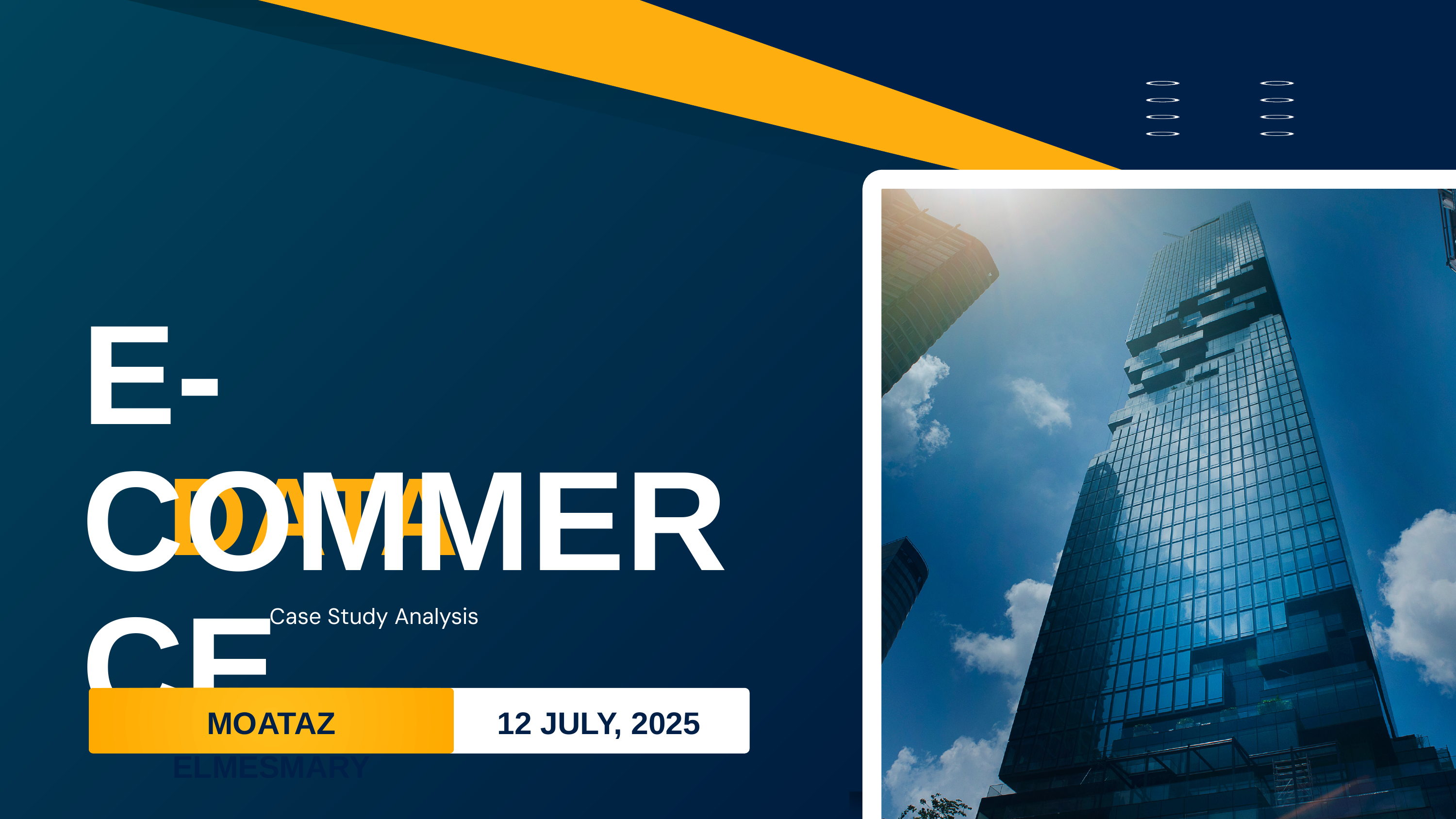

E-COMMERCE
DATA
Case Study Analysis

MOATAZ ELMESMARY
12 JULY, 2025